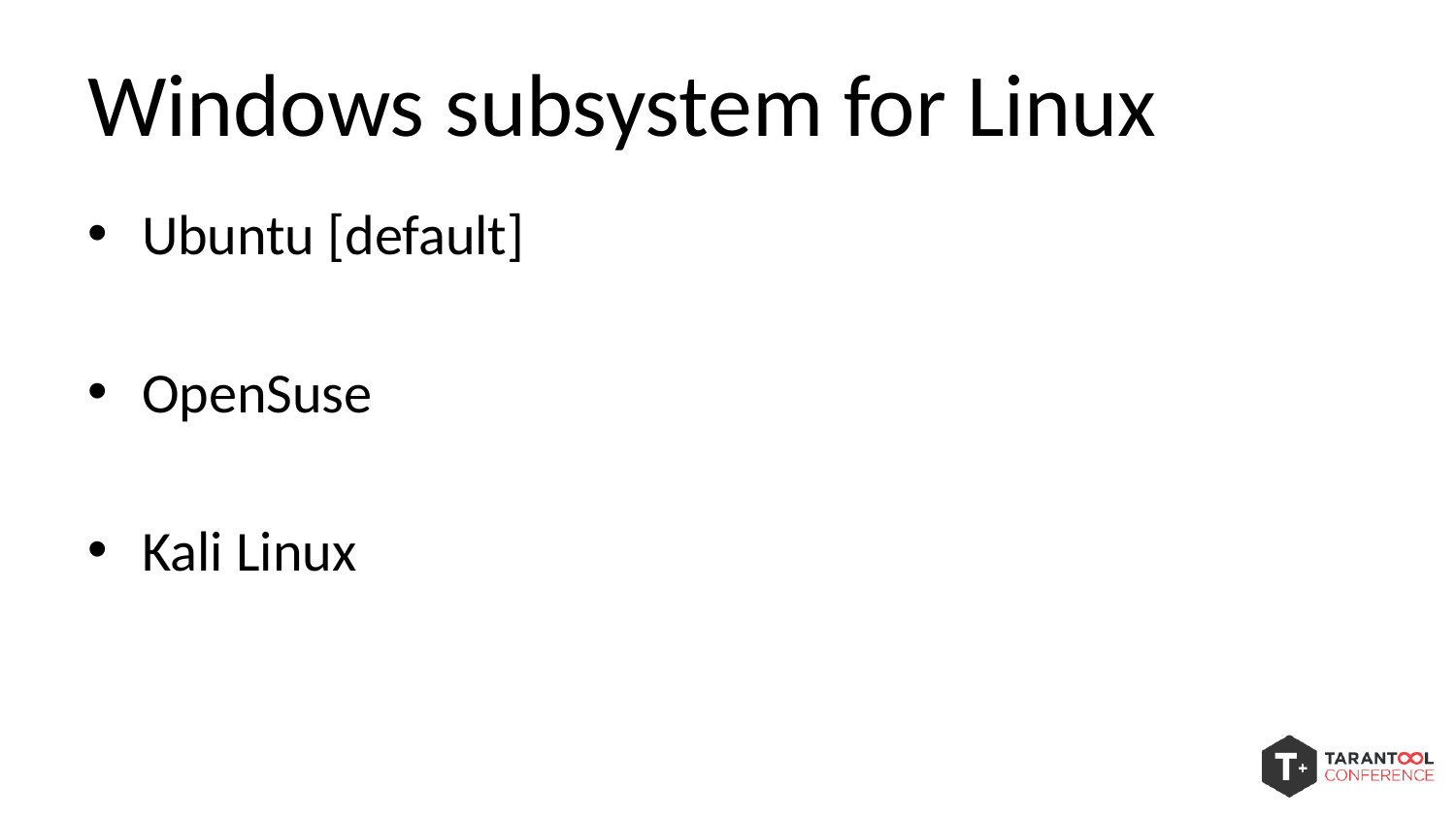

# Windows subsystem for Linux
Ubuntu [default]

OpenSuse

Kali Linux